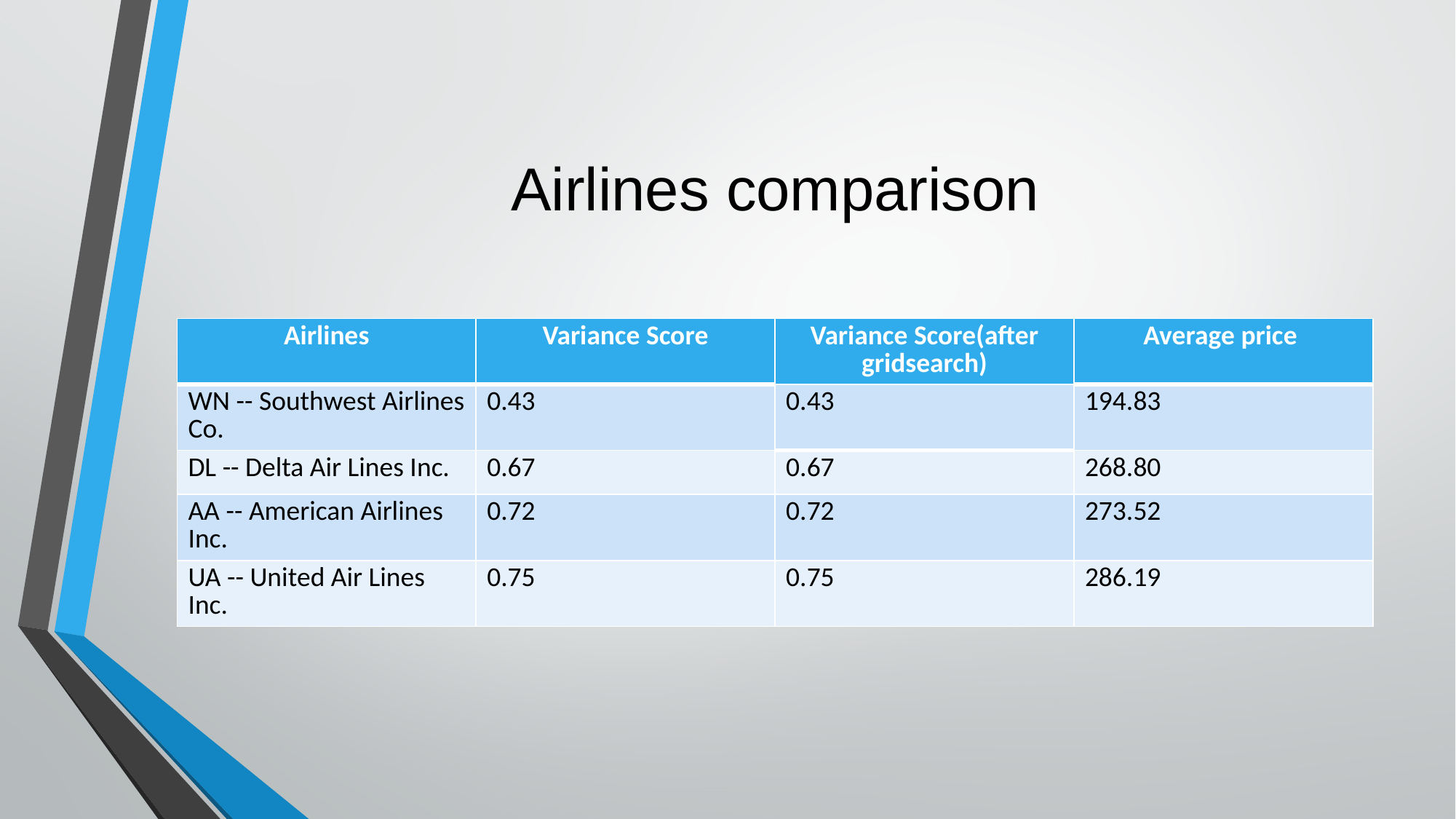

# Airlines comparison
| Airlines | Variance Score | Variance Score(after gridsearch) | Average price |
| --- | --- | --- | --- |
| WN -- Southwest Airlines Co. | 0.43 | 0.43 | 194.83 |
| DL -- Delta Air Lines Inc. | 0.67 | 0.67 | 268.80 |
| AA -- American Airlines Inc. | 0.72 | 0.72 | 273.52 |
| UA -- United Air Lines Inc. | 0.75 | 0.75 | 286.19 |